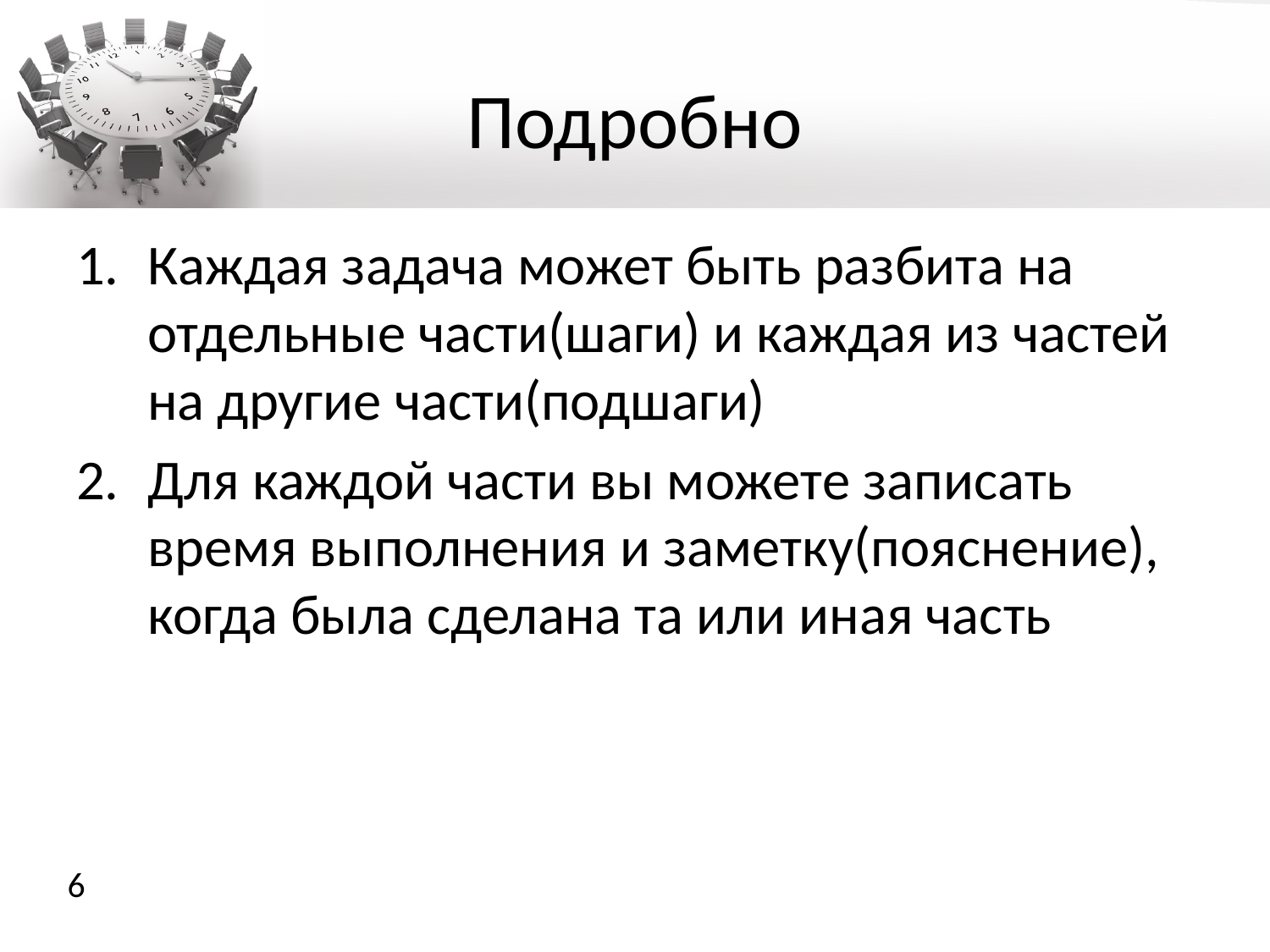

# Подробно
Каждая задача может быть разбита на отдельные части(шаги) и каждая из частей на другие части(подшаги)
Для каждой части вы можете записать время выполнения и заметку(пояснение), когда была сделана та или иная часть

6